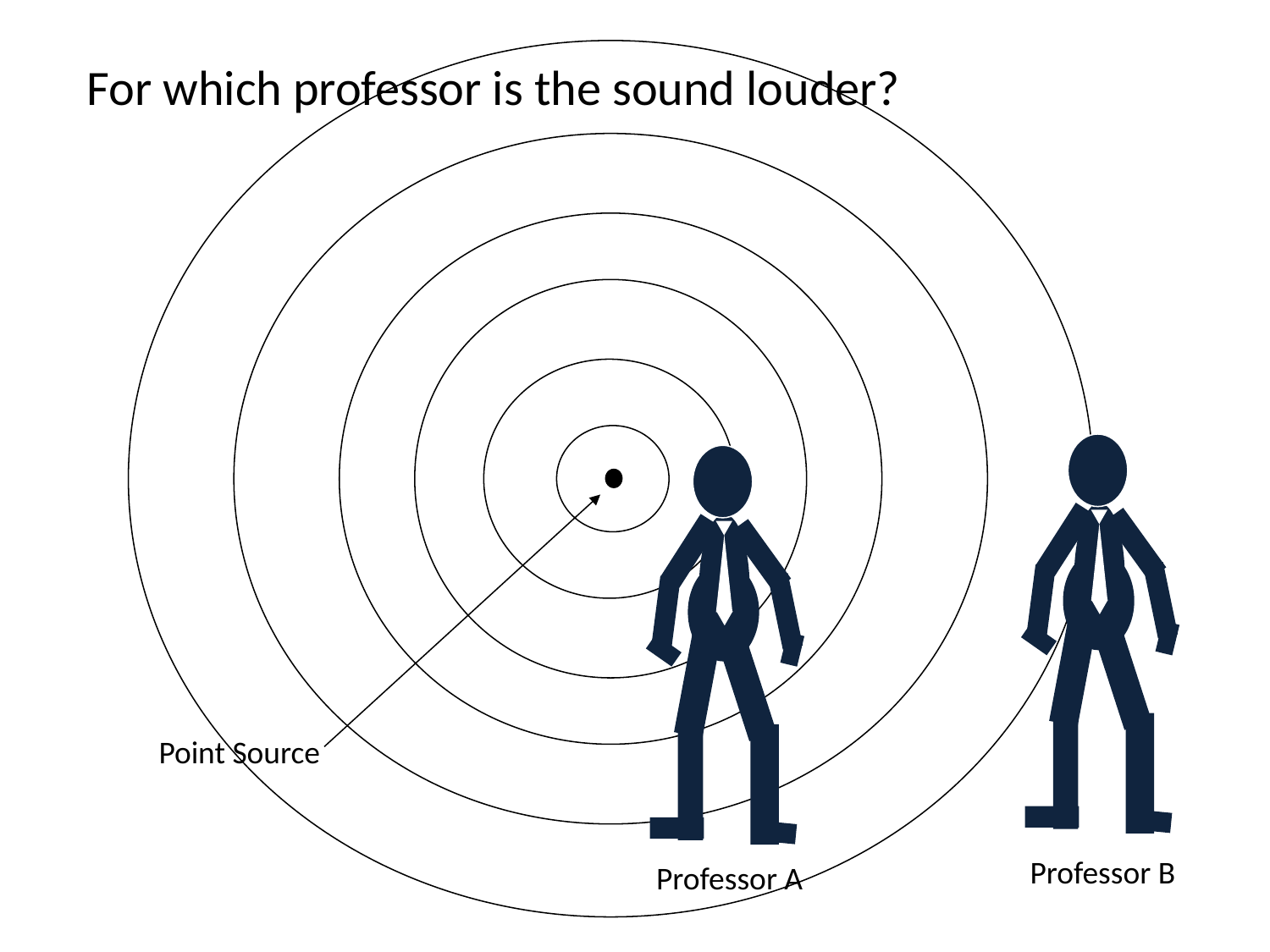

For which professor is the sound louder?

Point Source
Professor B
Professor A